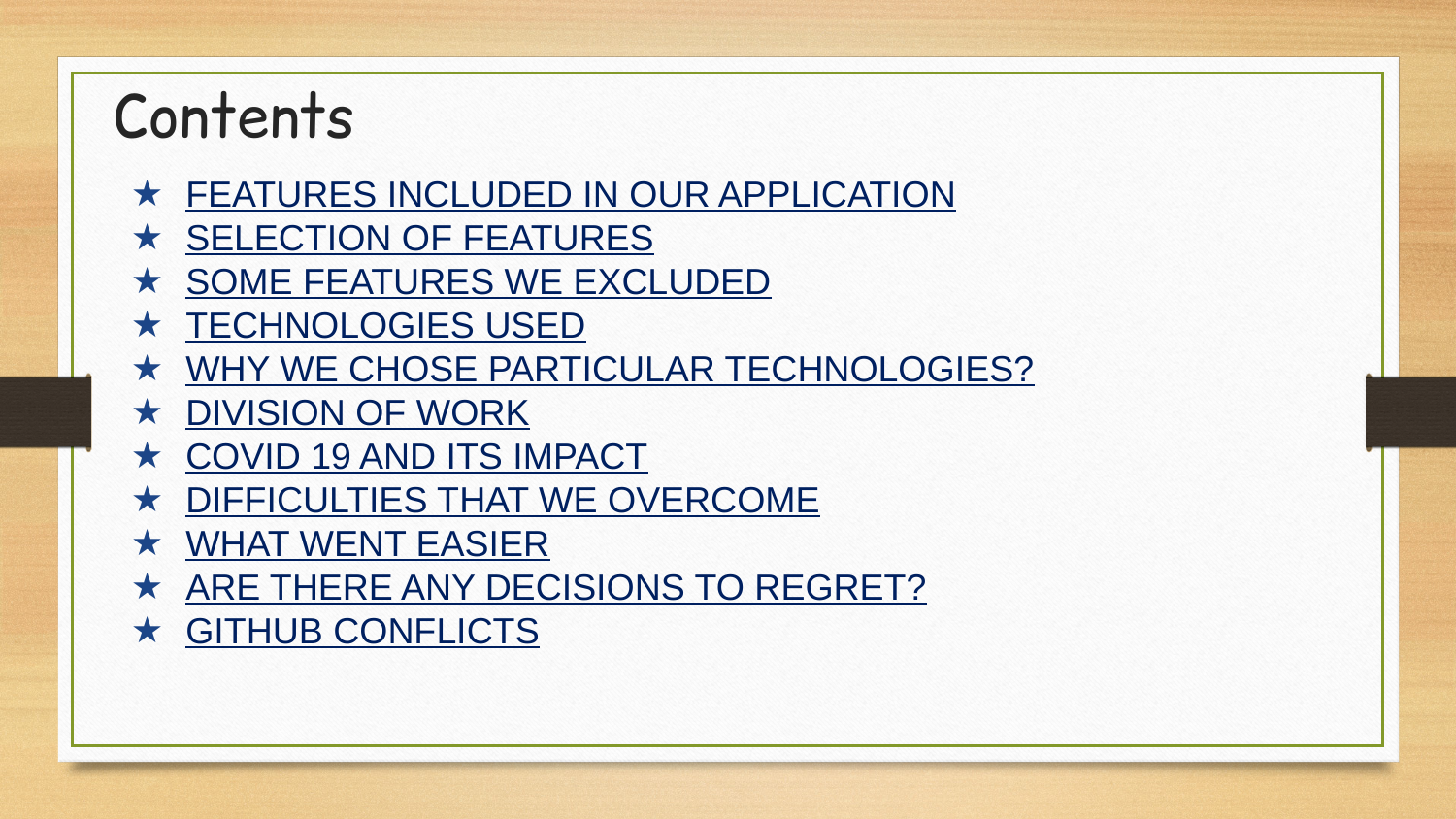

# Contents
FEATURES INCLUDED IN OUR APPLICATION
SELECTION OF FEATURES
SOME FEATURES WE EXCLUDED
TECHNOLOGIES USED
WHY WE CHOSE PARTICULAR TECHNOLOGIES?
DIVISION OF WORK
COVID 19 AND ITS IMPACT
DIFFICULTIES THAT WE OVERCOME
WHAT WENT EASIER
ARE THERE ANY DECISIONS TO REGRET?
GITHUB CONFLICTS